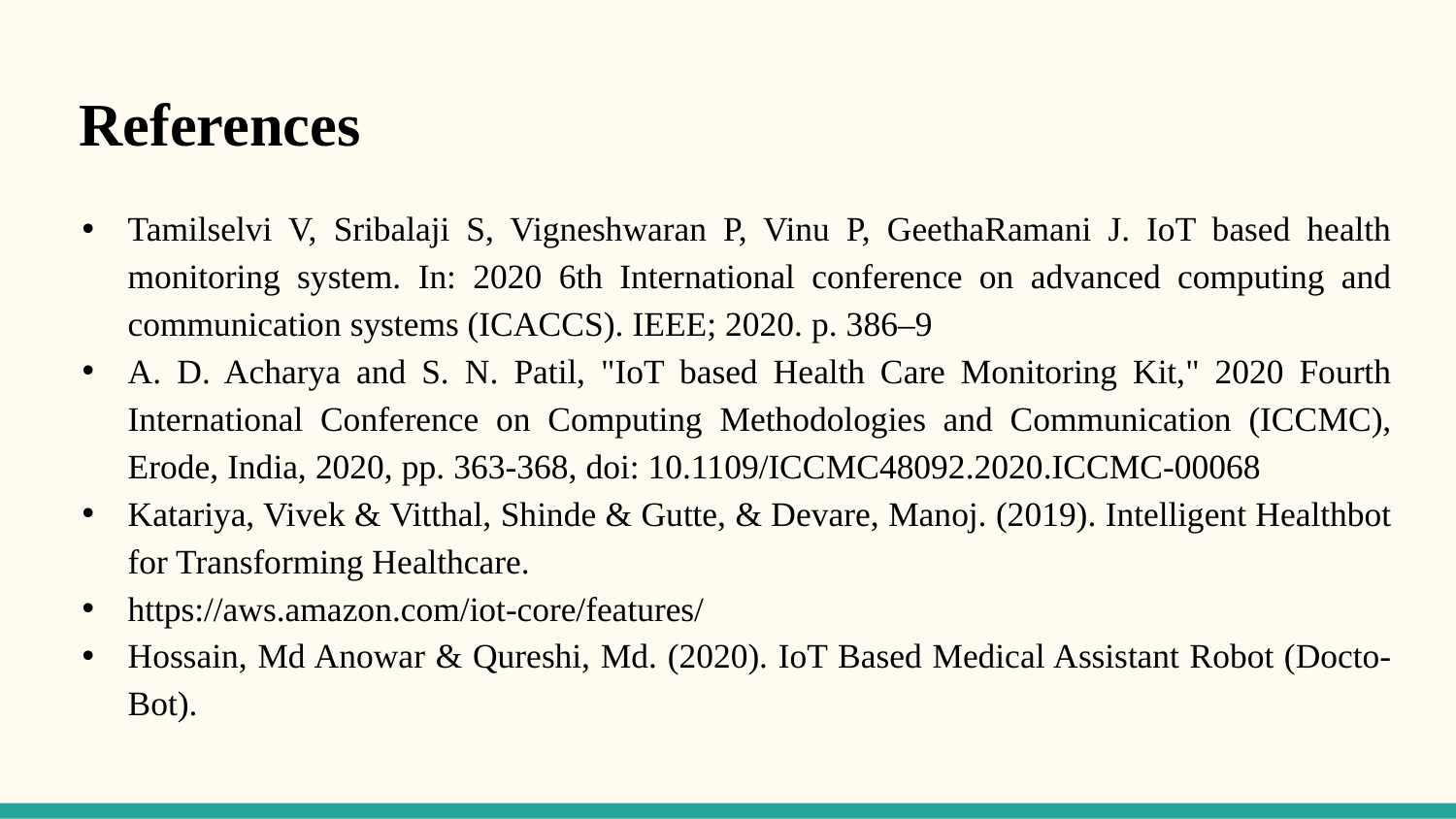

References
Tamilselvi V, Sribalaji S, Vigneshwaran P, Vinu P, GeethaRamani J. IoT based health monitoring system. In: 2020 6th International conference on advanced computing and communication systems (ICACCS). IEEE; 2020. p. 386–9
A. D. Acharya and S. N. Patil, "IoT based Health Care Monitoring Kit," 2020 Fourth International Conference on Computing Methodologies and Communication (ICCMC), Erode, India, 2020, pp. 363-368, doi: 10.1109/ICCMC48092.2020.ICCMC-00068
Katariya, Vivek & Vitthal, Shinde & Gutte, & Devare, Manoj. (2019). Intelligent Healthbot for Transforming Healthcare.
https://aws.amazon.com/iot-core/features/
Hossain, Md Anowar & Qureshi, Md. (2020). IoT Based Medical Assistant Robot (Docto-Bot).